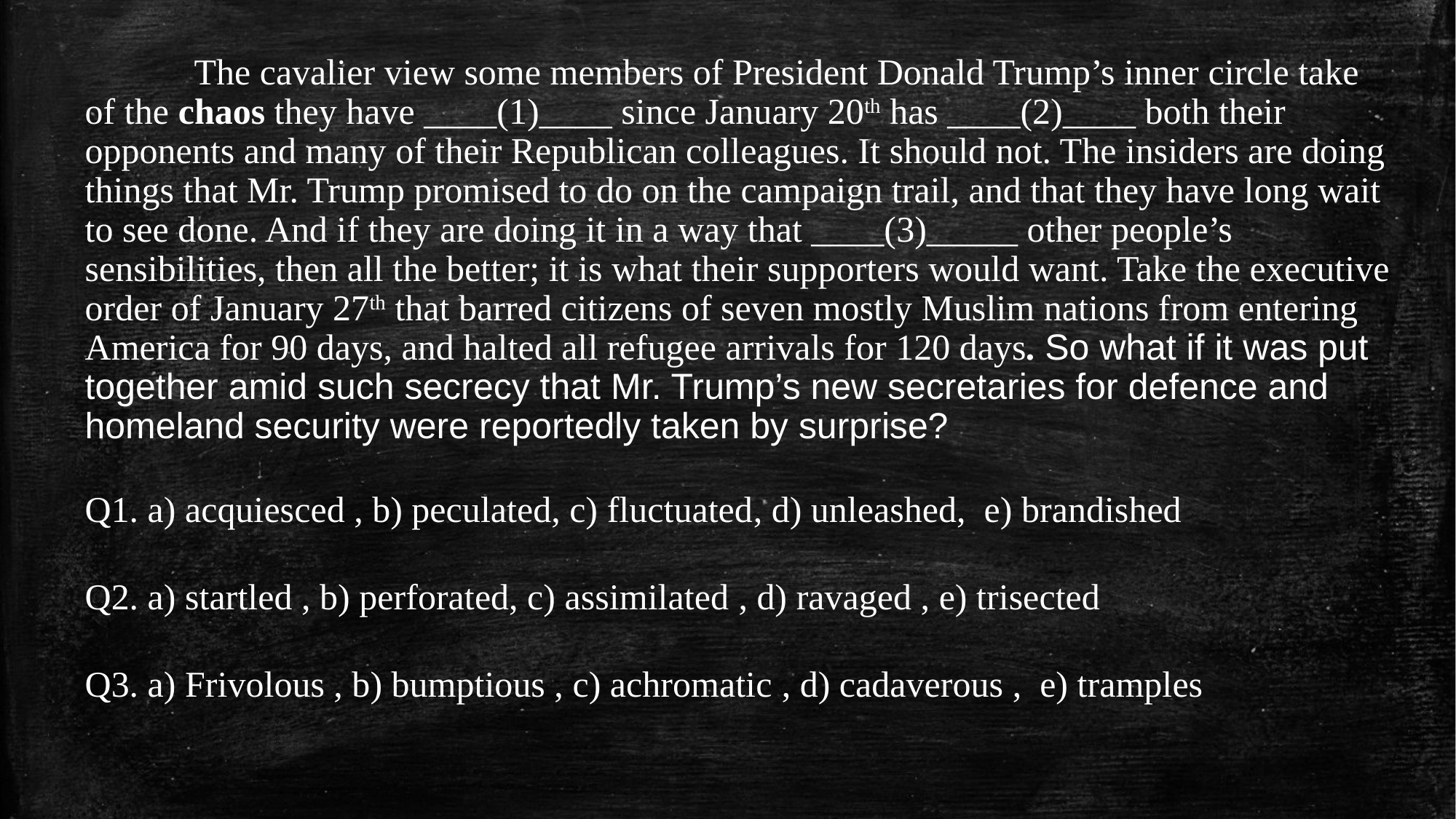

The cavalier view some members of President Donald Trump’s inner circle take of the chaos they have ____(1)____ since January 20th has ____(2)____ both their opponents and many of their Republican colleagues. It should not. The insiders are doing things that Mr. Trump promised to do on the campaign trail, and that they have long wait to see done. And if they are doing it in a way that ____(3)_____ other people’s sensibilities, then all the better; it is what their supporters would want. Take the executive order of January 27th that barred citizens of seven mostly Muslim nations from entering America for 90 days, and halted all refugee arrivals for 120 days. So what if it was put together amid such secrecy that Mr. Trump’s new secretaries for defence and homeland security were reportedly taken by surprise?

Q1. a) acquiesced , b) peculated, c) fluctuated, d) unleashed,  e) brandished

Q2. a) startled , b) perforated, c) assimilated , d) ravaged , e) trisected

Q3. a) Frivolous , b) bumptious , c) achromatic , d) cadaverous ,  e) tramples